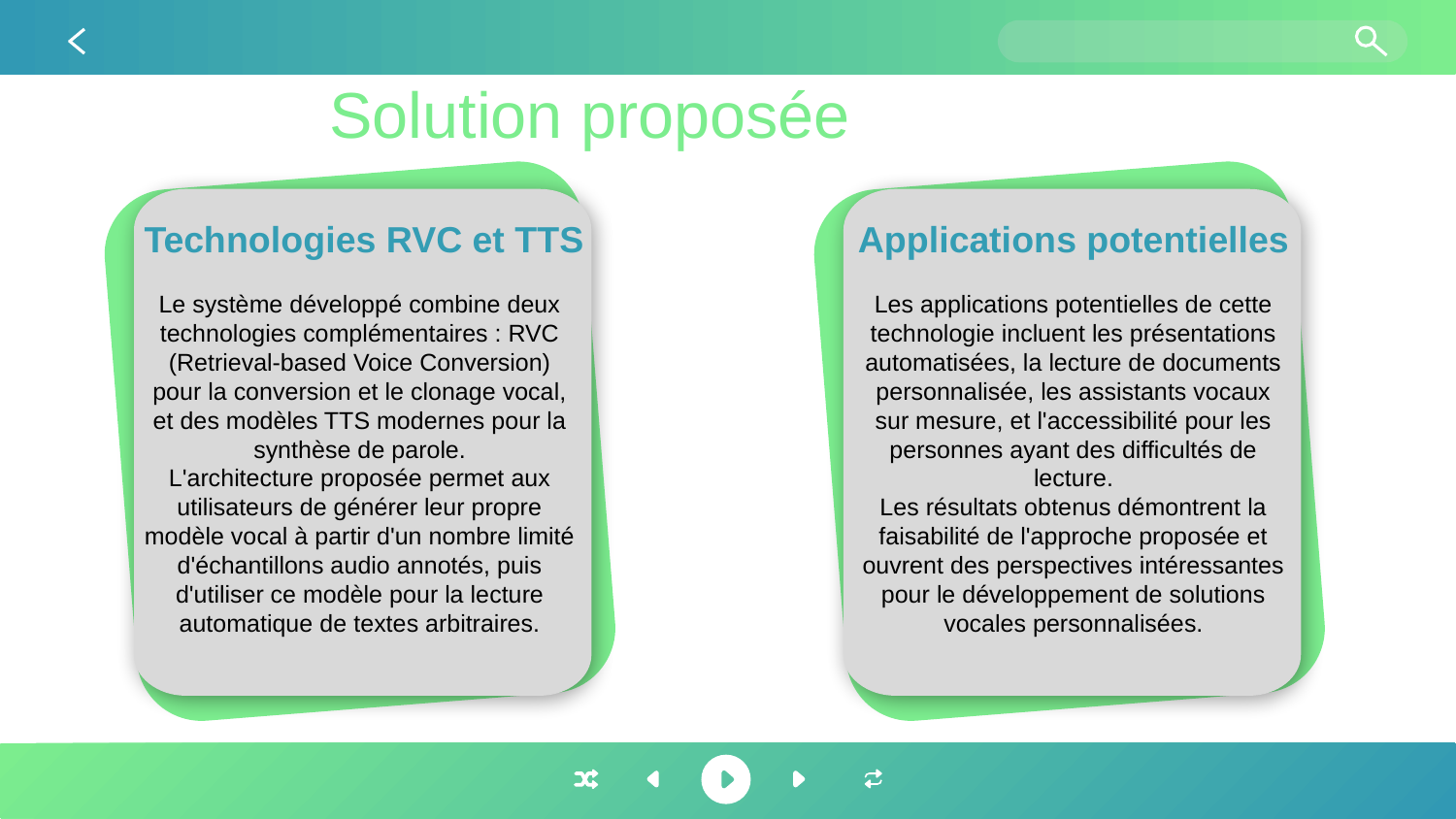

# Solution proposée

Technologies RVC et TTS
Applications potentielles
Le système développé combine deux technologies complémentaires : RVC (Retrieval-based Voice Conversion) pour la conversion et le clonage vocal, et des modèles TTS modernes pour la synthèse de parole.
L'architecture proposée permet aux utilisateurs de générer leur propre modèle vocal à partir d'un nombre limité d'échantillons audio annotés, puis d'utiliser ce modèle pour la lecture automatique de textes arbitraires.

Les applications potentielles de cette technologie incluent les présentations automatisées, la lecture de documents personnalisée, les assistants vocaux sur mesure, et l'accessibilité pour les personnes ayant des difficultés de lecture.
Les résultats obtenus démontrent la faisabilité de l'approche proposée et ouvrent des perspectives intéressantes pour le développement de solutions vocales personnalisées.